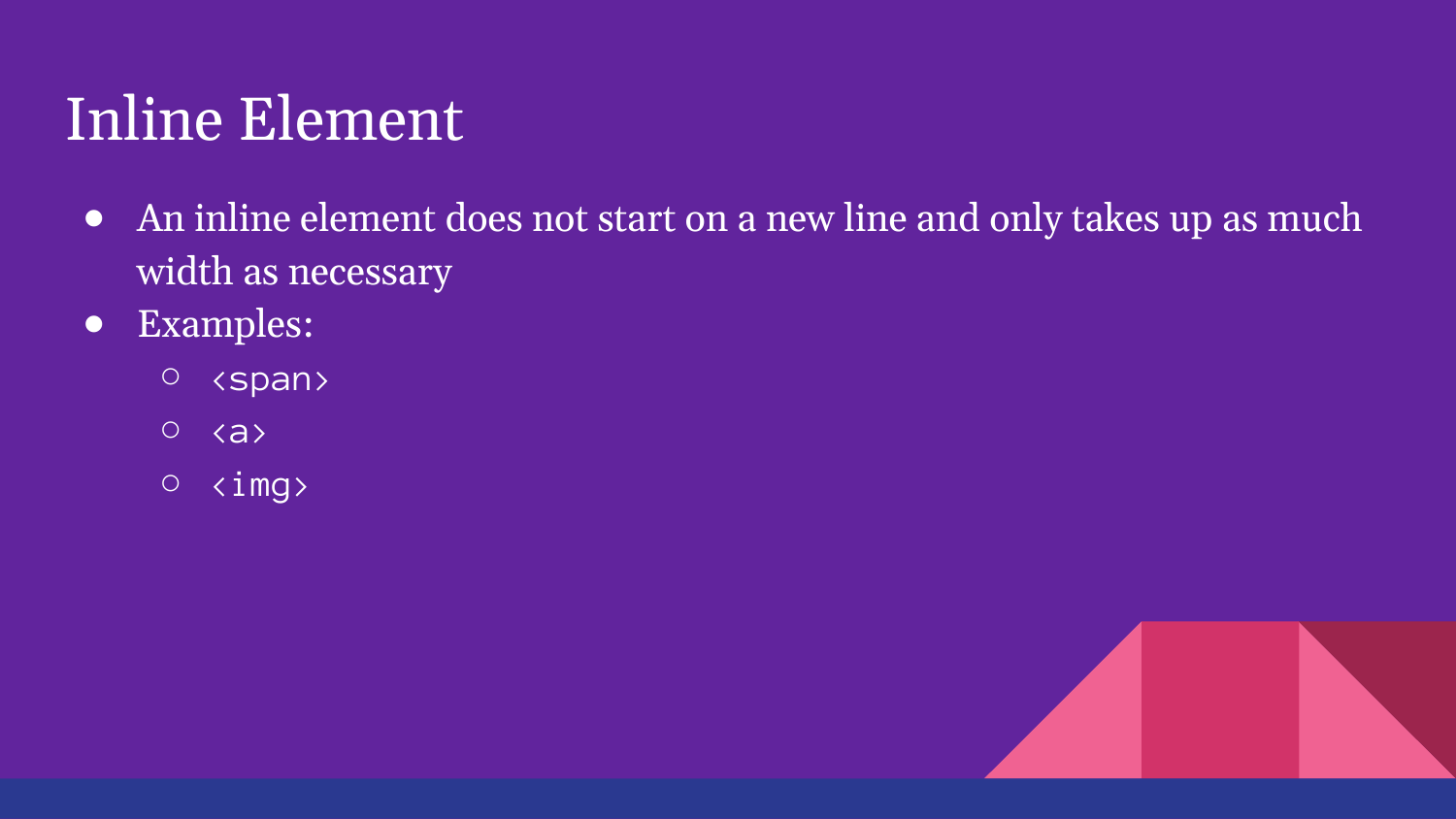

# Inline Element
An inline element does not start on a new line and only takes up as much width as necessary
Examples:
<span>
<a>
<img>